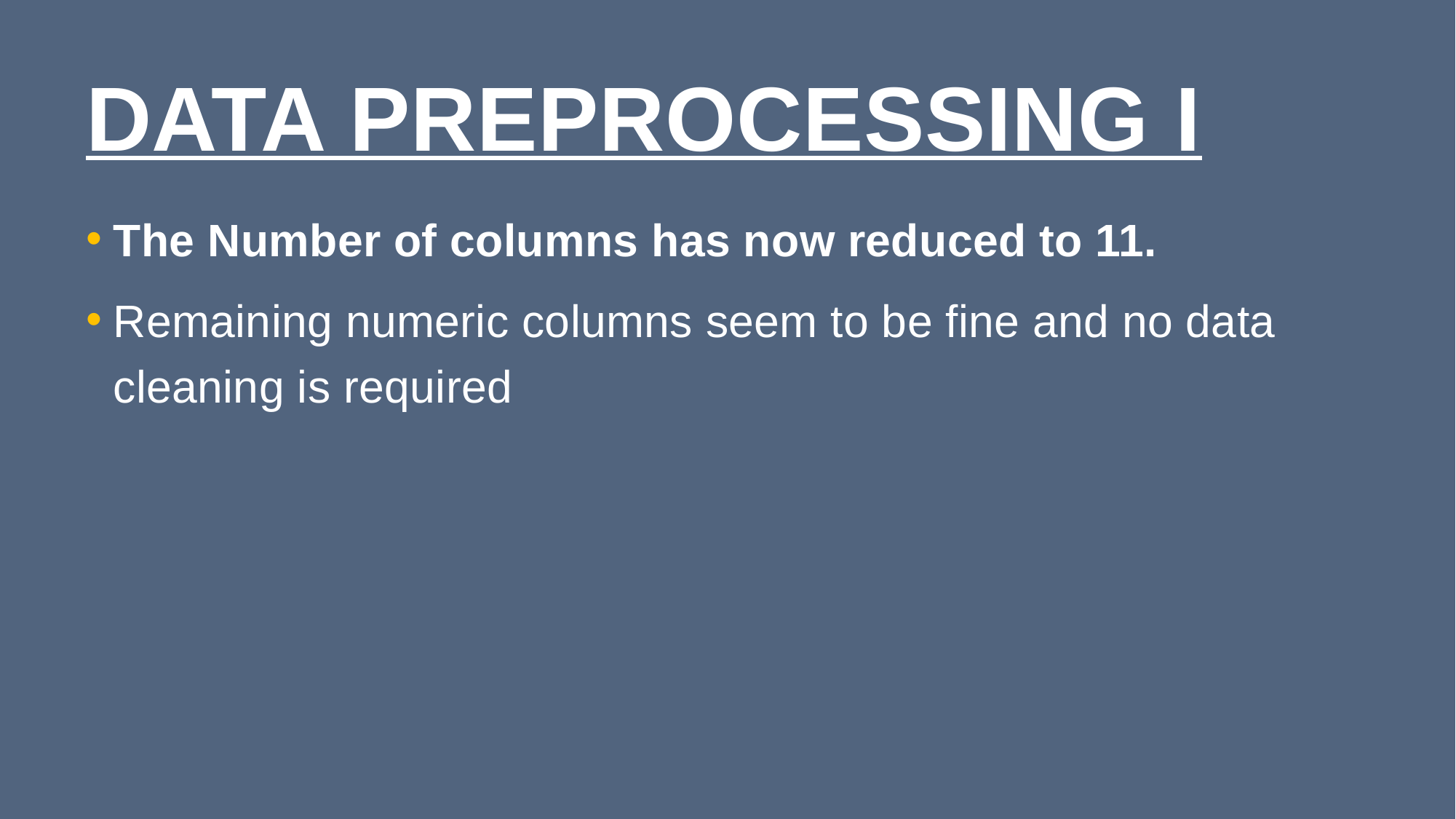

# DATA PREPROCESSING I
The Number of columns has now reduced to 11.
Remaining numeric columns seem to be fine and no data cleaning is required